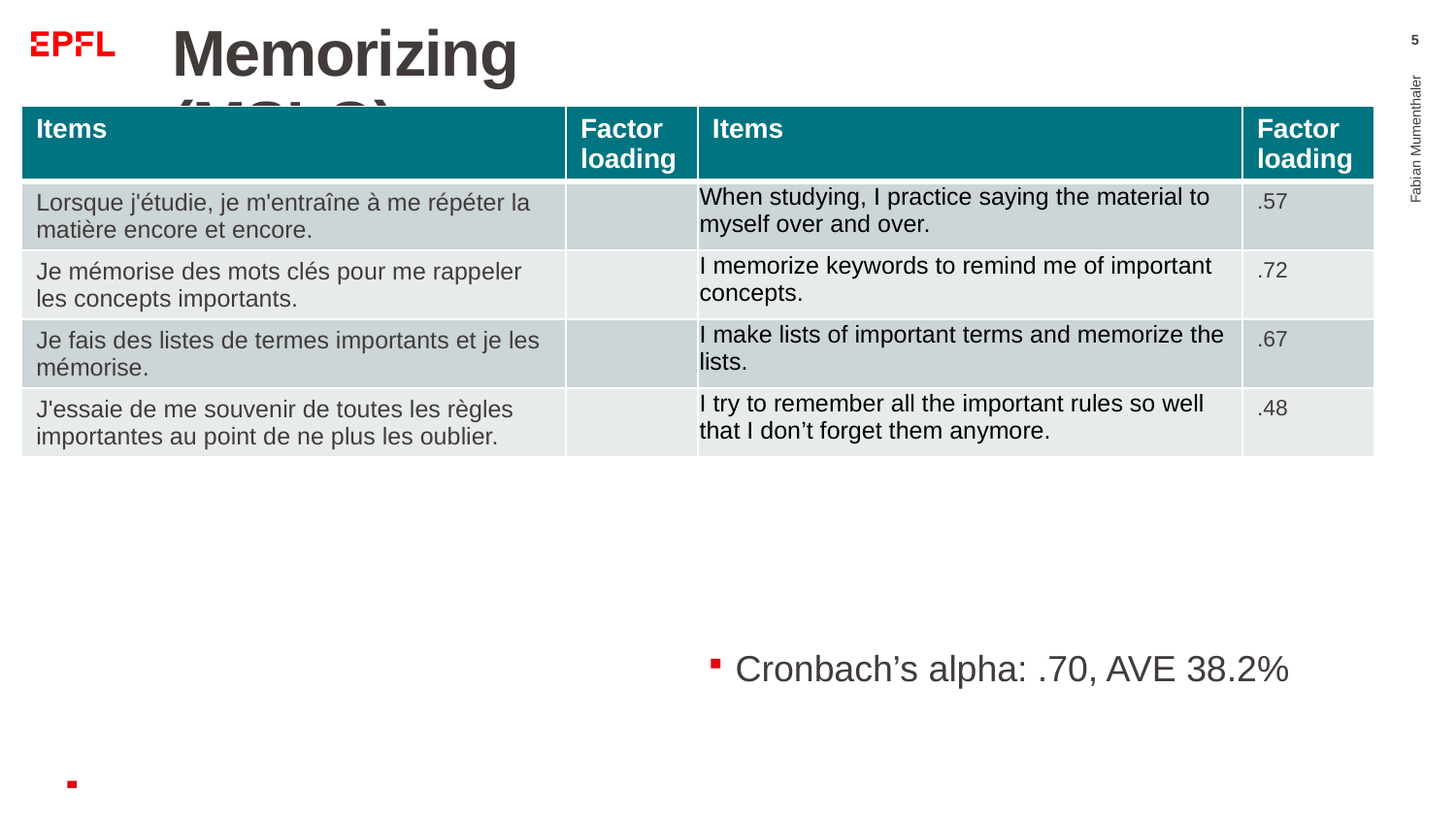

# Memorizing (MSLQ)
5
| Items | Factor loading | Items | Factor loading |
| --- | --- | --- | --- |
| Lorsque j'étudie, je m'entraîne à me répéter la matière encore et encore. |  | When studying, I practice saying the material to myself over and over. | .57 |
| Je mémorise des mots clés pour me rappeler les concepts importants. |  | I memorize keywords to remind me of important concepts. | .72 |
| Je fais des listes de termes importants et je les mémorise. |  | I make lists of important terms and memorize the lists. | .67 |
| J'essaie de me souvenir de toutes les règles importantes au point de ne plus les oublier. |  | I try to remember all the important rules so well that I don’t forget them anymore. | .48 |
Fabian Mumenthaler
Cronbach’s alpha: .70, AVE 38.2%